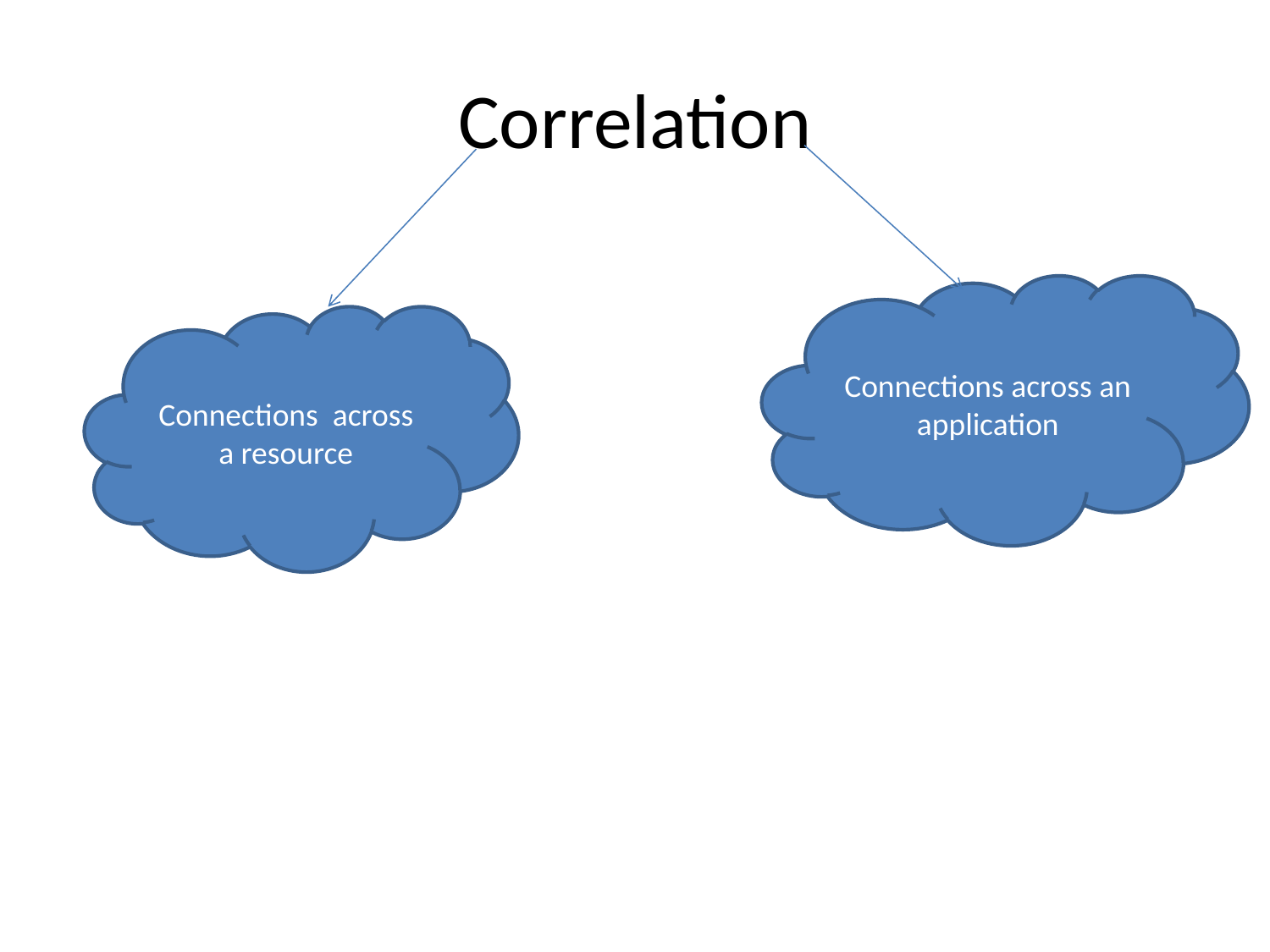

# Correlation
Connections across an application
Connections  across a resource